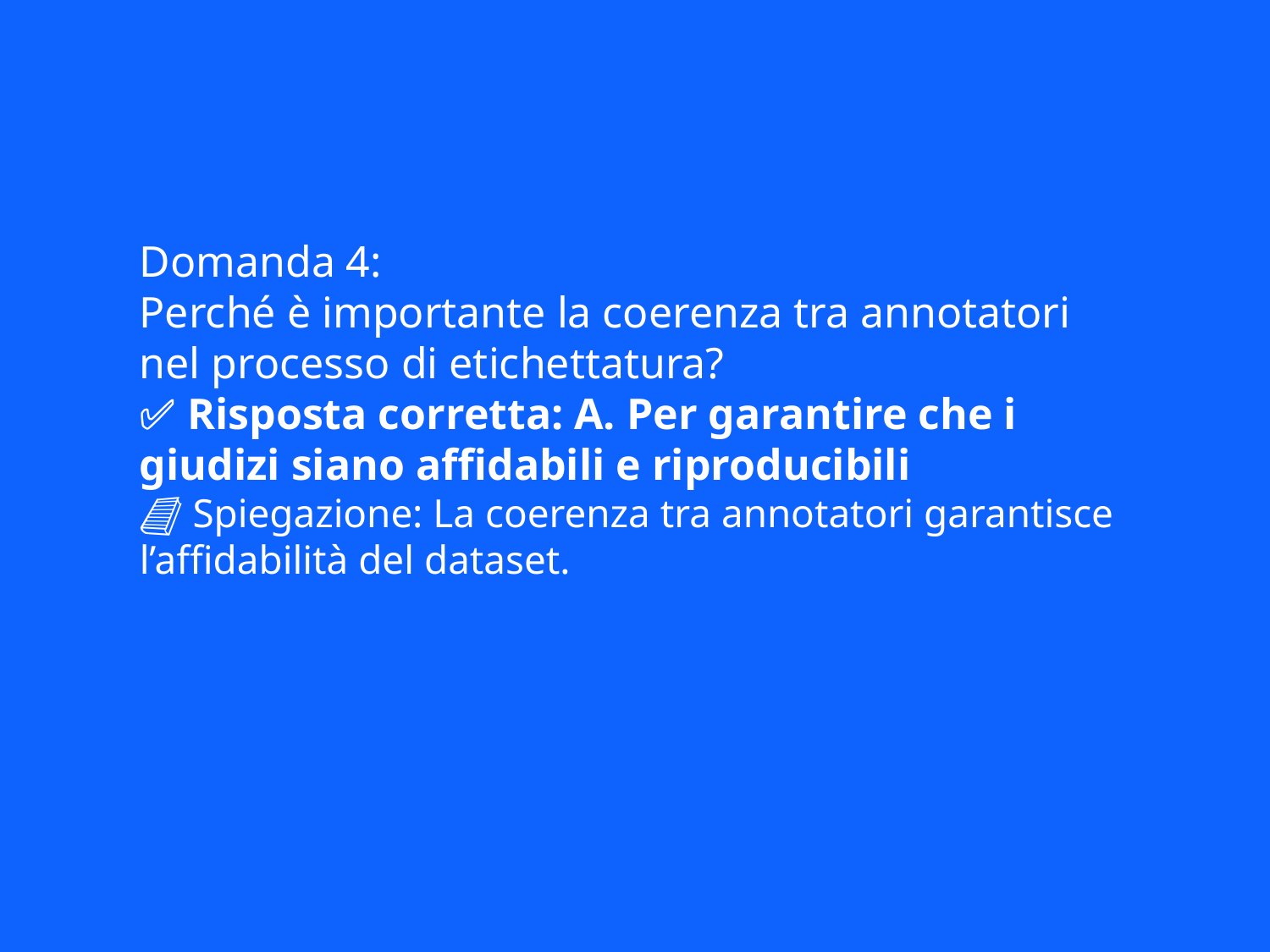

Domanda 4:
Perché è importante la coerenza tra annotatori nel processo di etichettatura?
✅ Risposta corretta: A. Per garantire che i giudizi siano affidabili e riproducibili
📘 Spiegazione: La coerenza tra annotatori garantisce l’affidabilità del dataset.